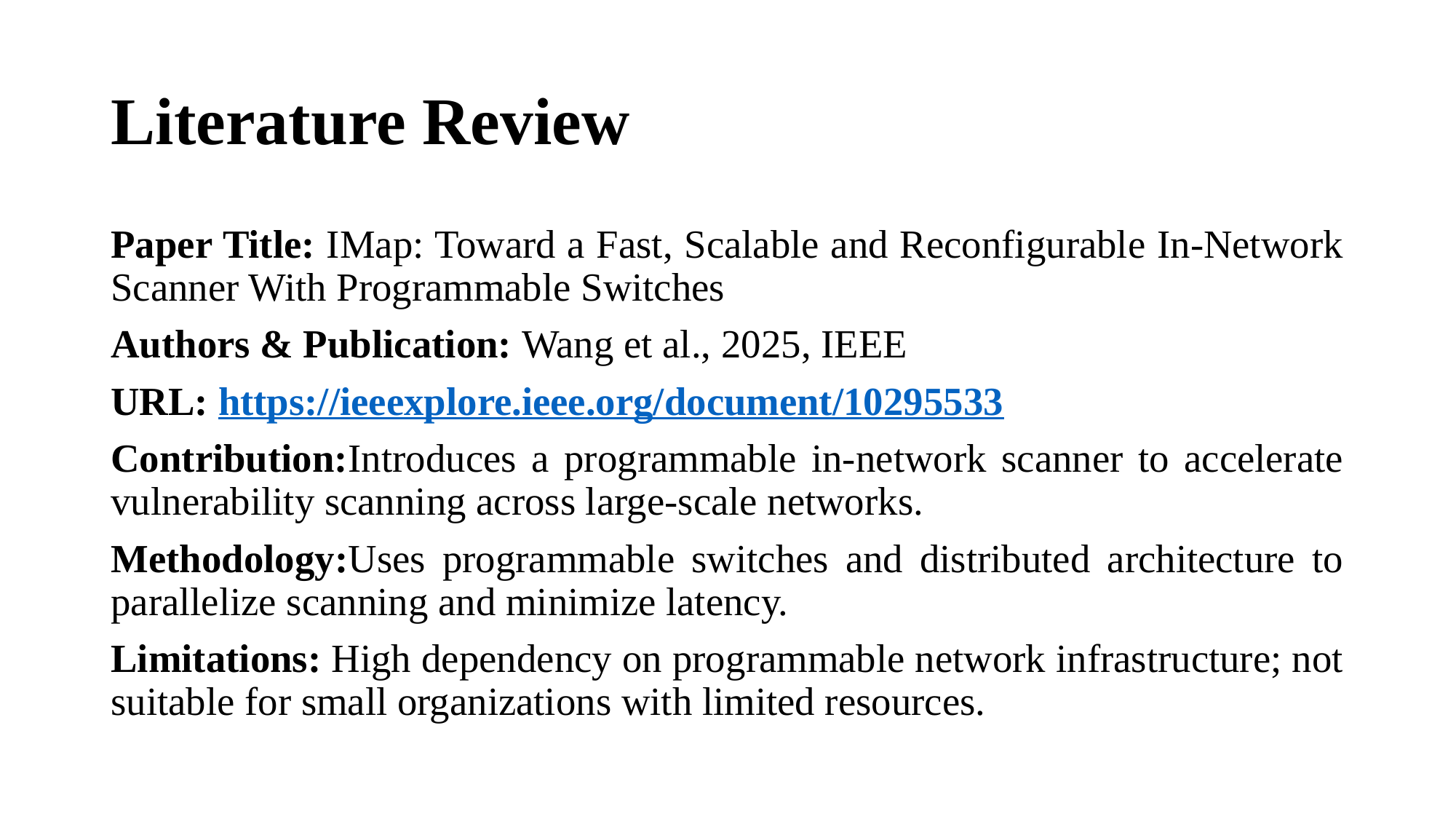

# Literature Review
Paper Title: IMap: Toward a Fast, Scalable and Reconfigurable In-Network Scanner With Programmable Switches
Authors & Publication: Wang et al., 2025, IEEE
URL: https://ieeexplore.ieee.org/document/10295533
Contribution:Introduces a programmable in-network scanner to accelerate vulnerability scanning across large-scale networks.
Methodology:Uses programmable switches and distributed architecture to parallelize scanning and minimize latency.
Limitations: High dependency on programmable network infrastructure; not suitable for small organizations with limited resources.